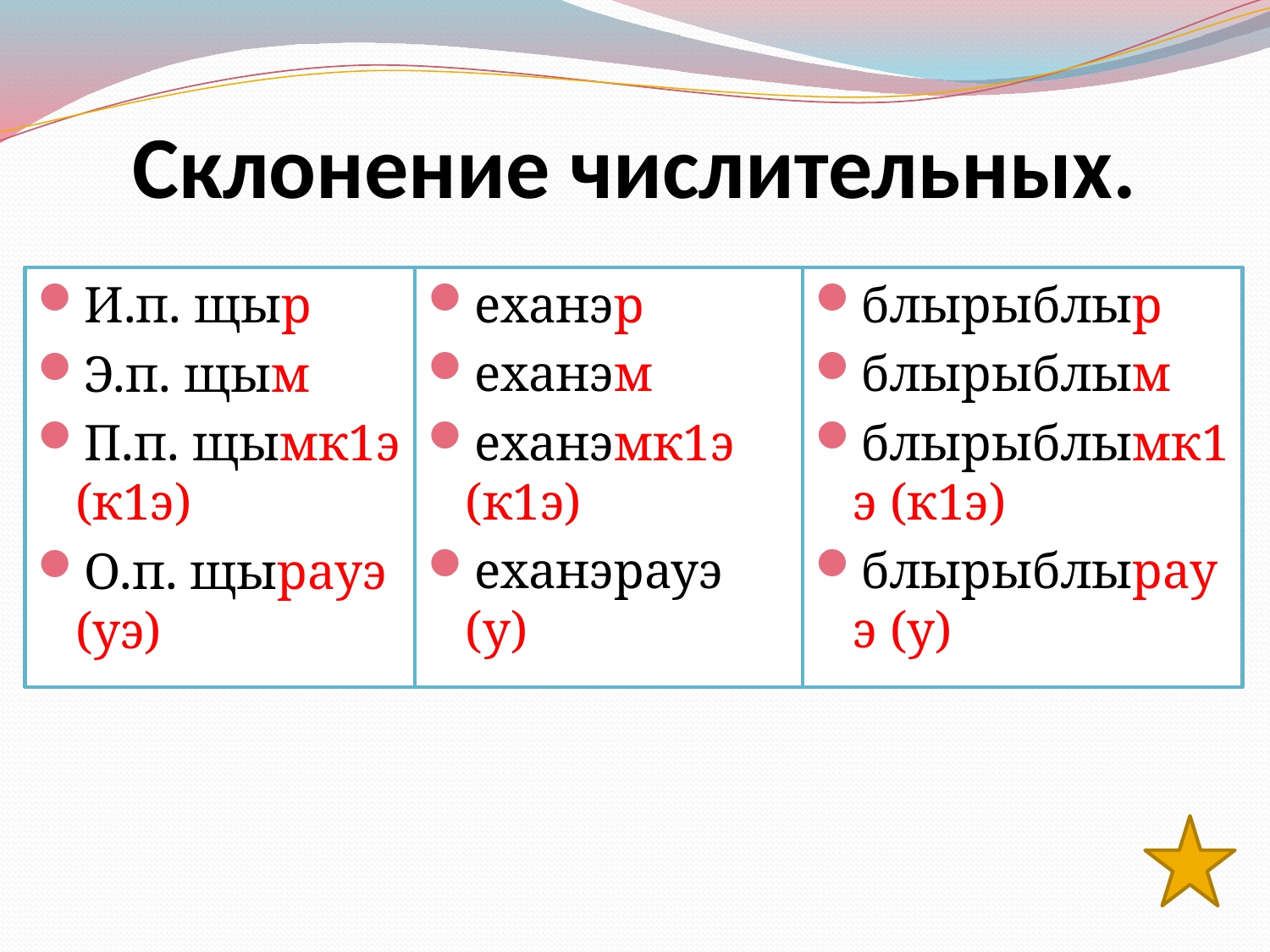

# Склонение числительных.
еханэр
еханэм
еханэмк1э (к1э)
еханэрауэ (у)

блырыблыр
блырыблым
блырыблымк1э (к1э)
блырыблырауэ (у)

И.п. щыр
Э.п. щым
П.п. щымк1э (к1э)
О.п. щырауэ (уэ)